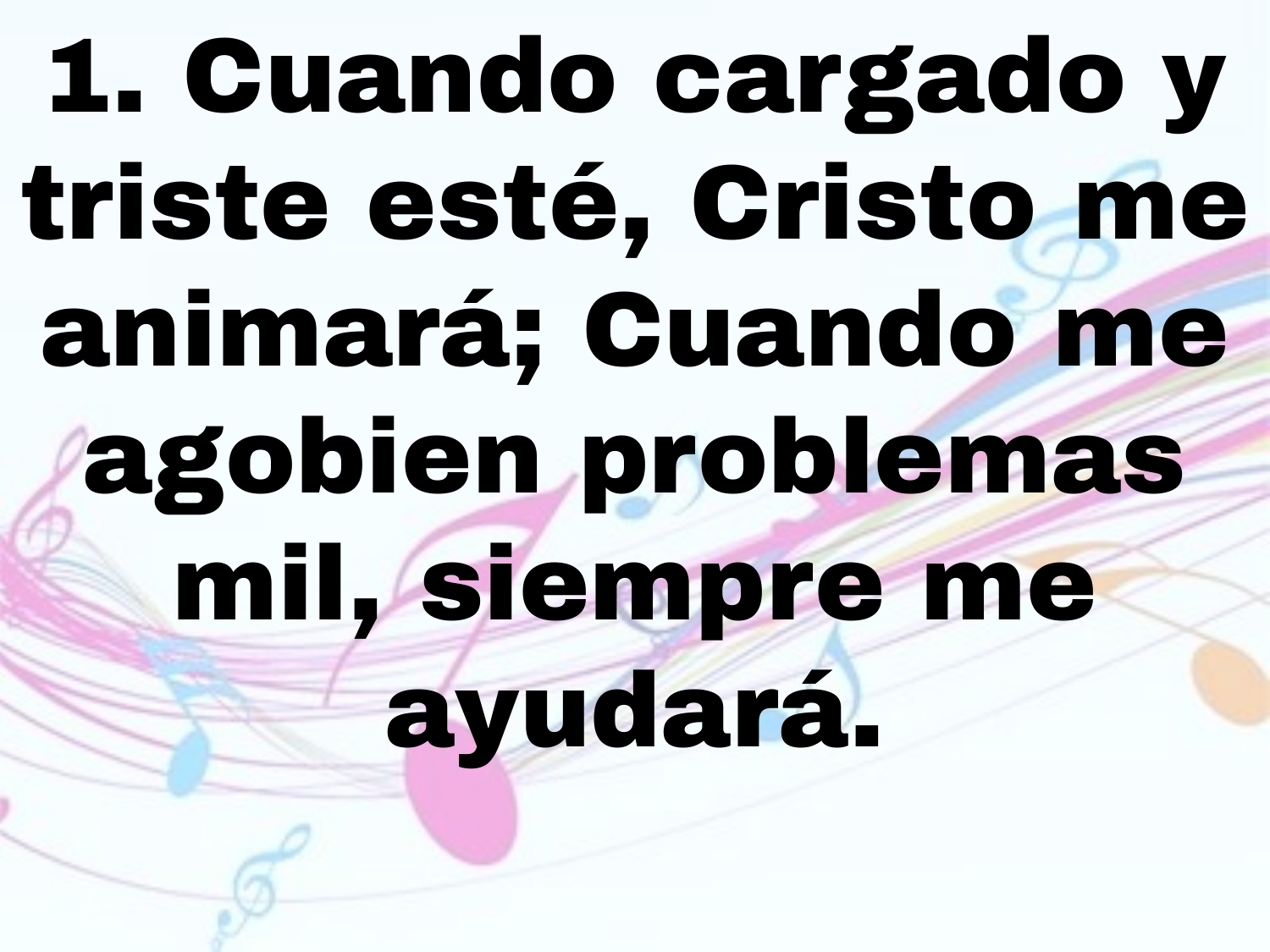

1. Cuando cargado y triste esté, Cristo me animará; Cuando me agobien problemas mil, siempre me
ayudará.